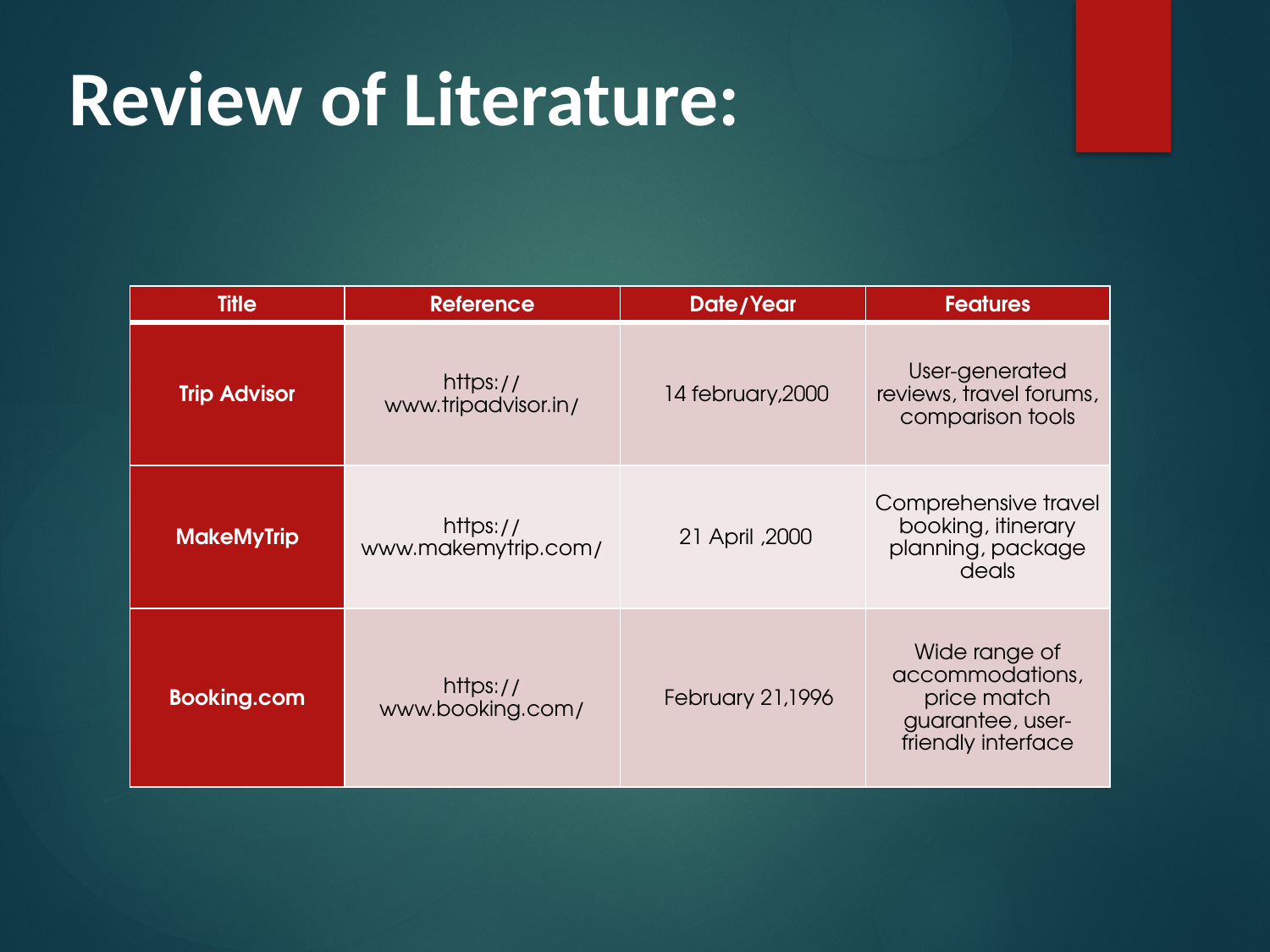

# Review of Literature:
| Title | Reference | Date/Year | Features |
| --- | --- | --- | --- |
| Trip Advisor | https://www.tripadvisor.in/ | 14 february,2000 | User-generated reviews, travel forums, comparison tools |
| MakeMyTrip | https://www.makemytrip.com/ | 21 April ,2000 | Comprehensive travel booking, itinerary planning, package deals |
| Booking.com | https://www.booking.com/ | February 21,1996 | Wide range of accommodations, price match guarantee, user-friendly interface |